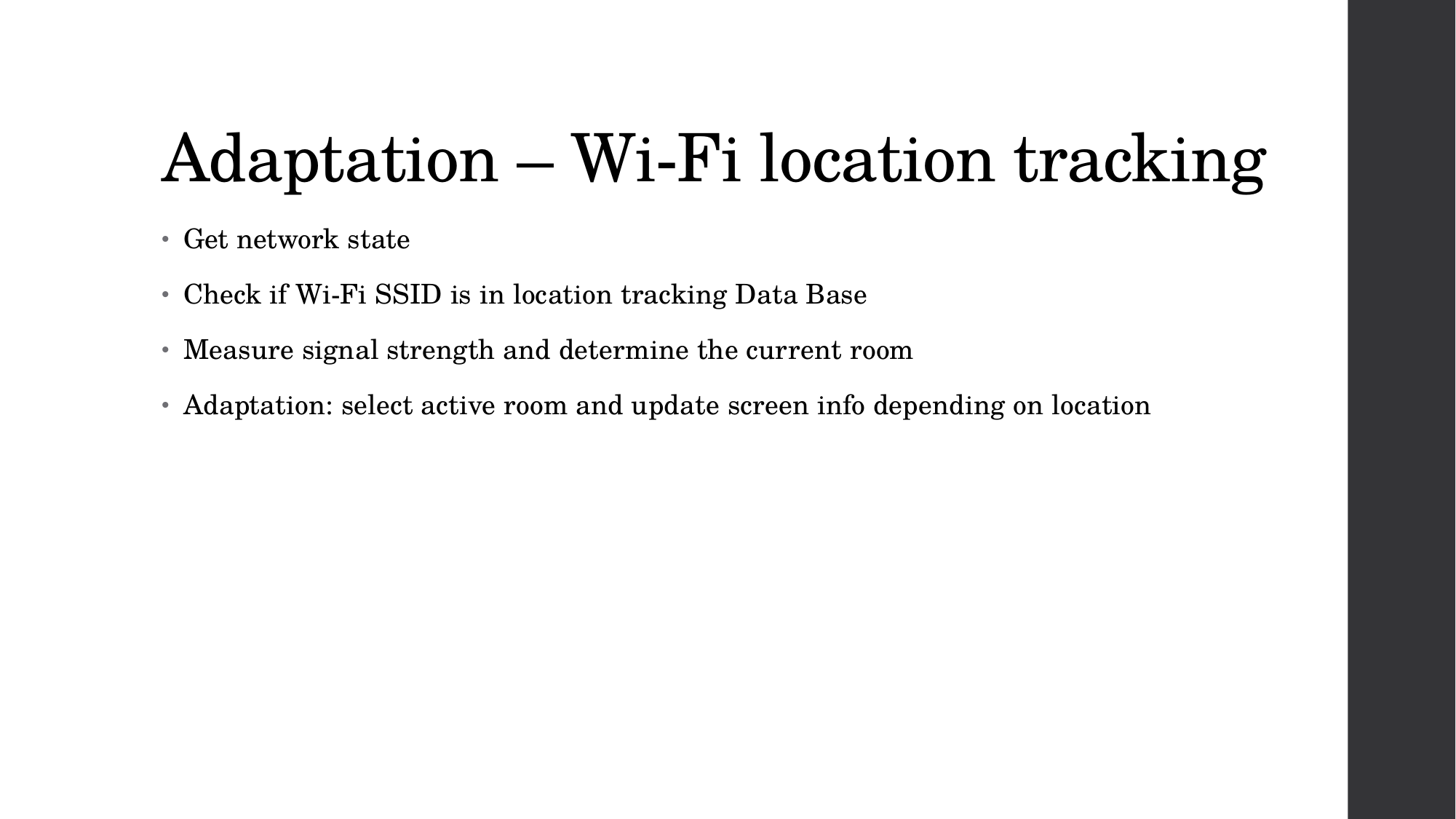

# Adaptation – Wi-Fi location tracking
Get network state
Check if Wi-Fi SSID is in location tracking Data Base
Measure signal strength and determine the current room
Adaptation: select active room and update screen info depending on location